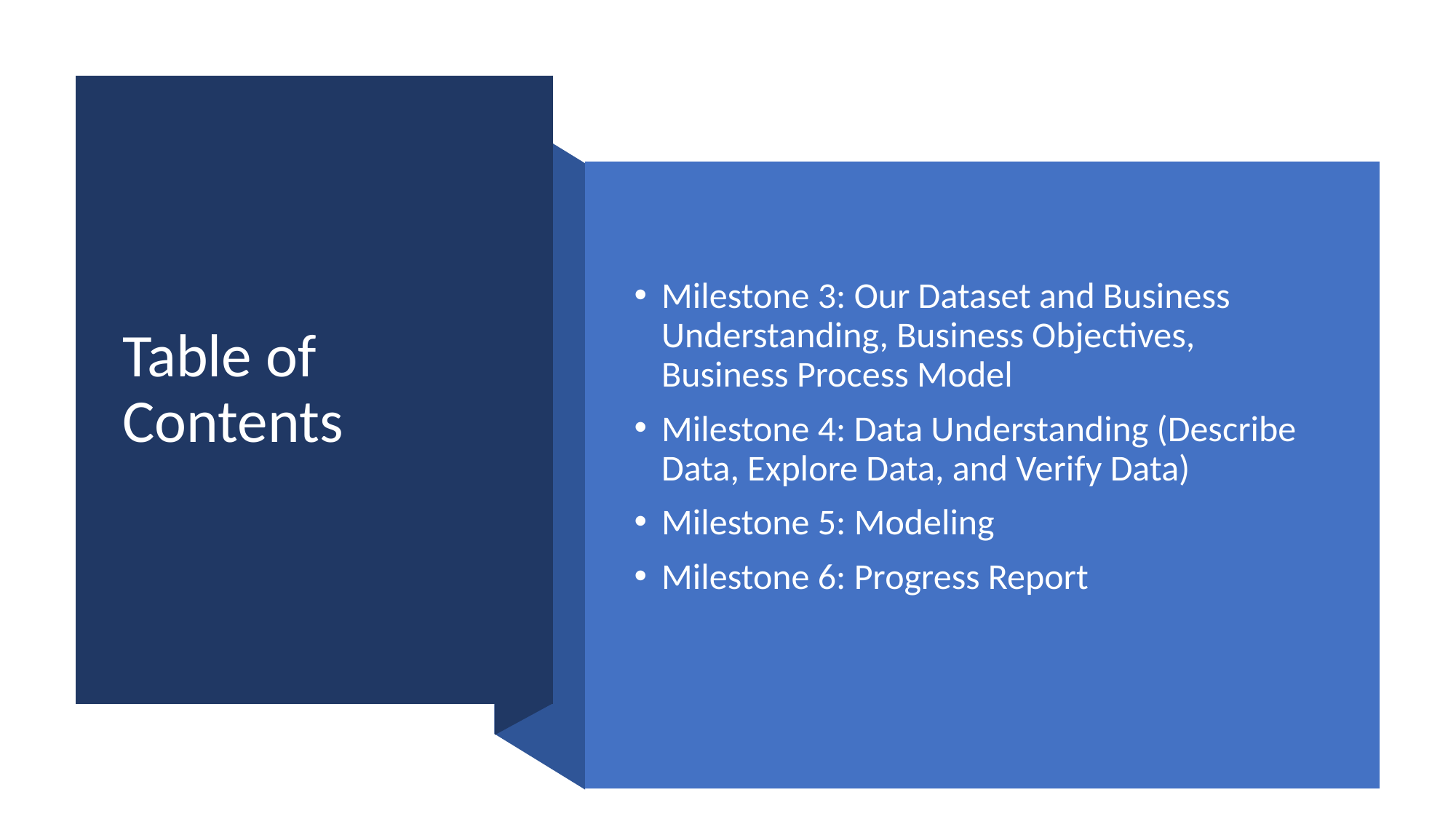

# Table of Contents

Milestone 3: Our Dataset and Business Understanding, Business Objectives, Business Process Model
Milestone 4: Data Understanding (Describe Data, Explore Data, and Verify Data)
Milestone 5: Modeling
Milestone 6: Progress Report